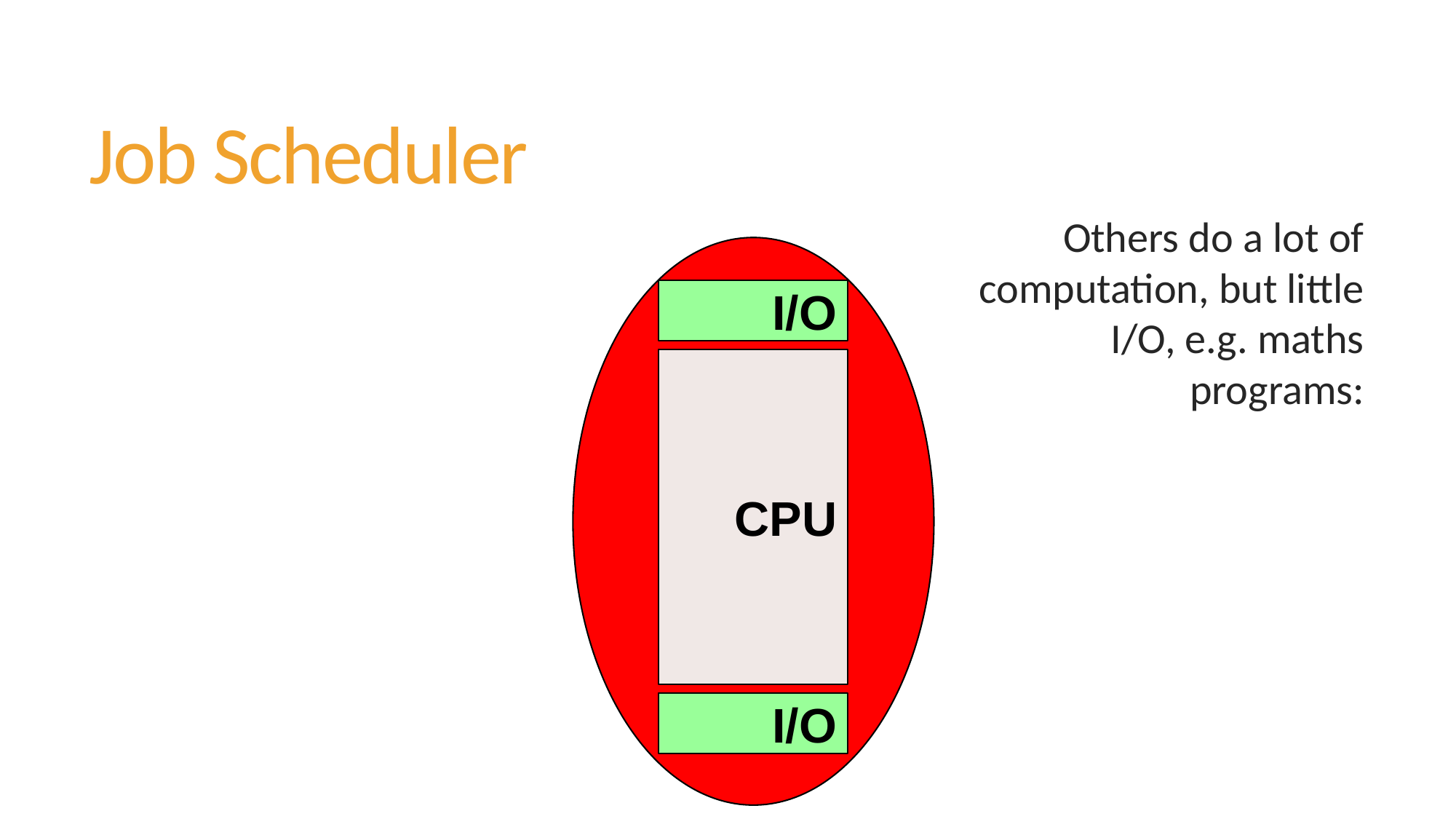

# Job Scheduler
Others do a lot of computation, but little I/O, e.g. maths programs:

I/O
CPU
I/O